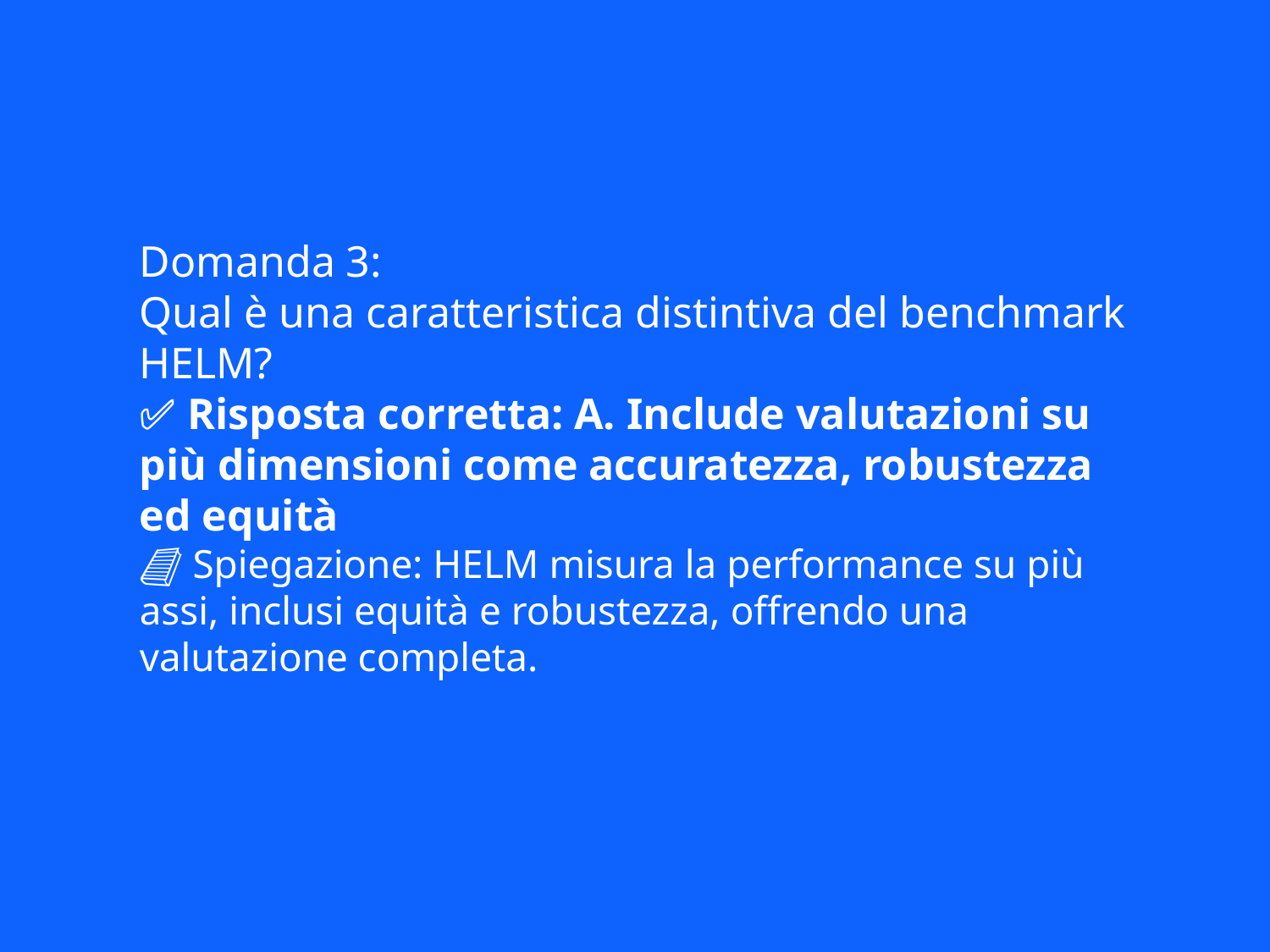

Domanda 3:
Qual è una caratteristica distintiva del benchmark HELM?
✅ Risposta corretta: A. Include valutazioni su più dimensioni come accuratezza, robustezza ed equità
📘 Spiegazione: HELM misura la performance su più assi, inclusi equità e robustezza, offrendo una valutazione completa.